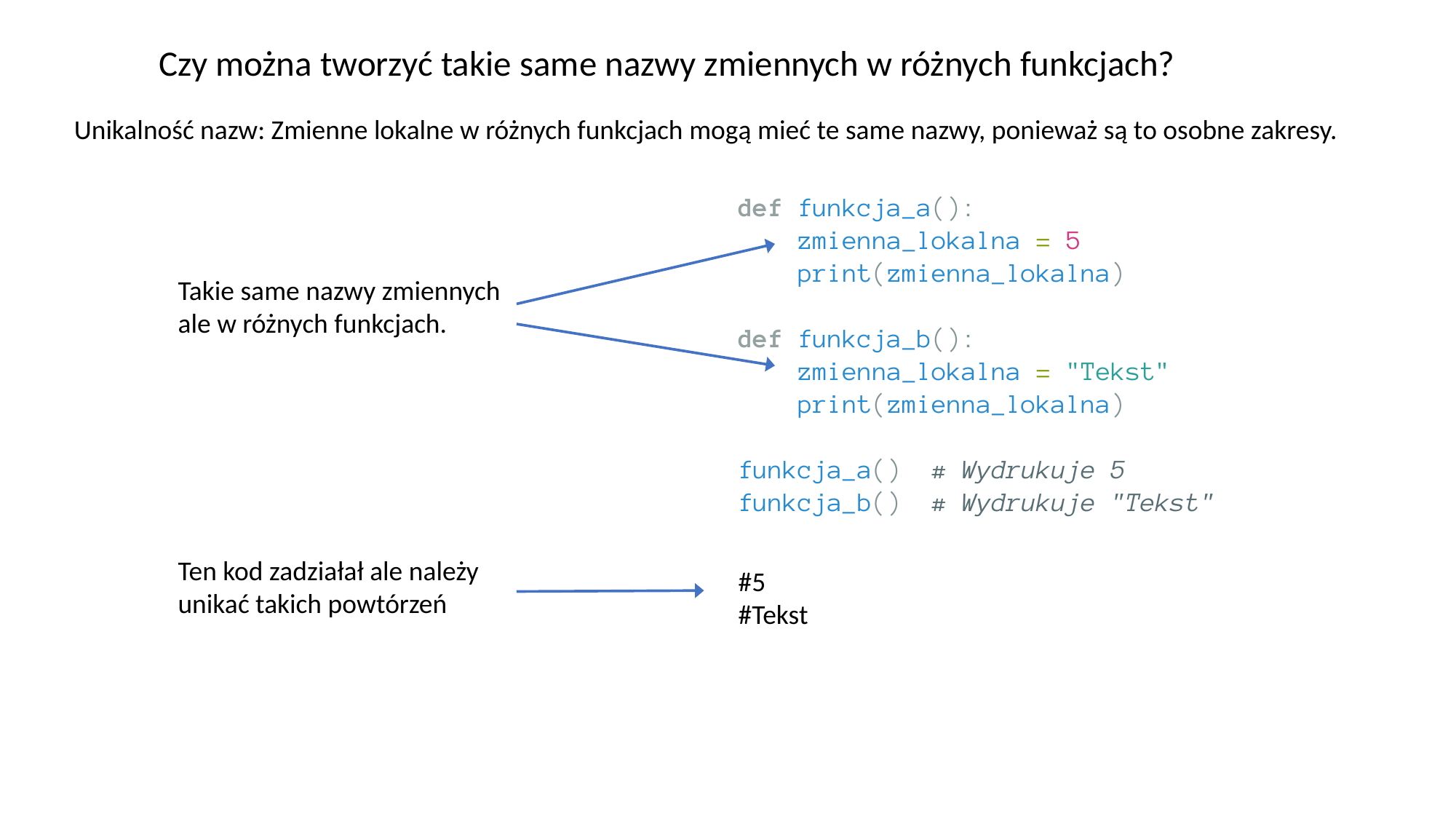

# Czy można tworzyć takie same nazwy zmiennych w różnych funkcjach?
Unikalność nazw: Zmienne lokalne w różnych funkcjach mogą mieć te same nazwy, ponieważ są to osobne zakresy.
def funkcja_a():
    zmienna_lokalna = 5
    print(zmienna_lokalna)
def funkcja_b():
    zmienna_lokalna = "Tekst"
    print(zmienna_lokalna)
funkcja_a()  # Wydrukuje 5
funkcja_b()  # Wydrukuje "Tekst"
Takie same nazwy zmiennych
ale w różnych funkcjach.
Ten kod zadziałał ale należy unikać takich powtórzeń
#5
#Tekst